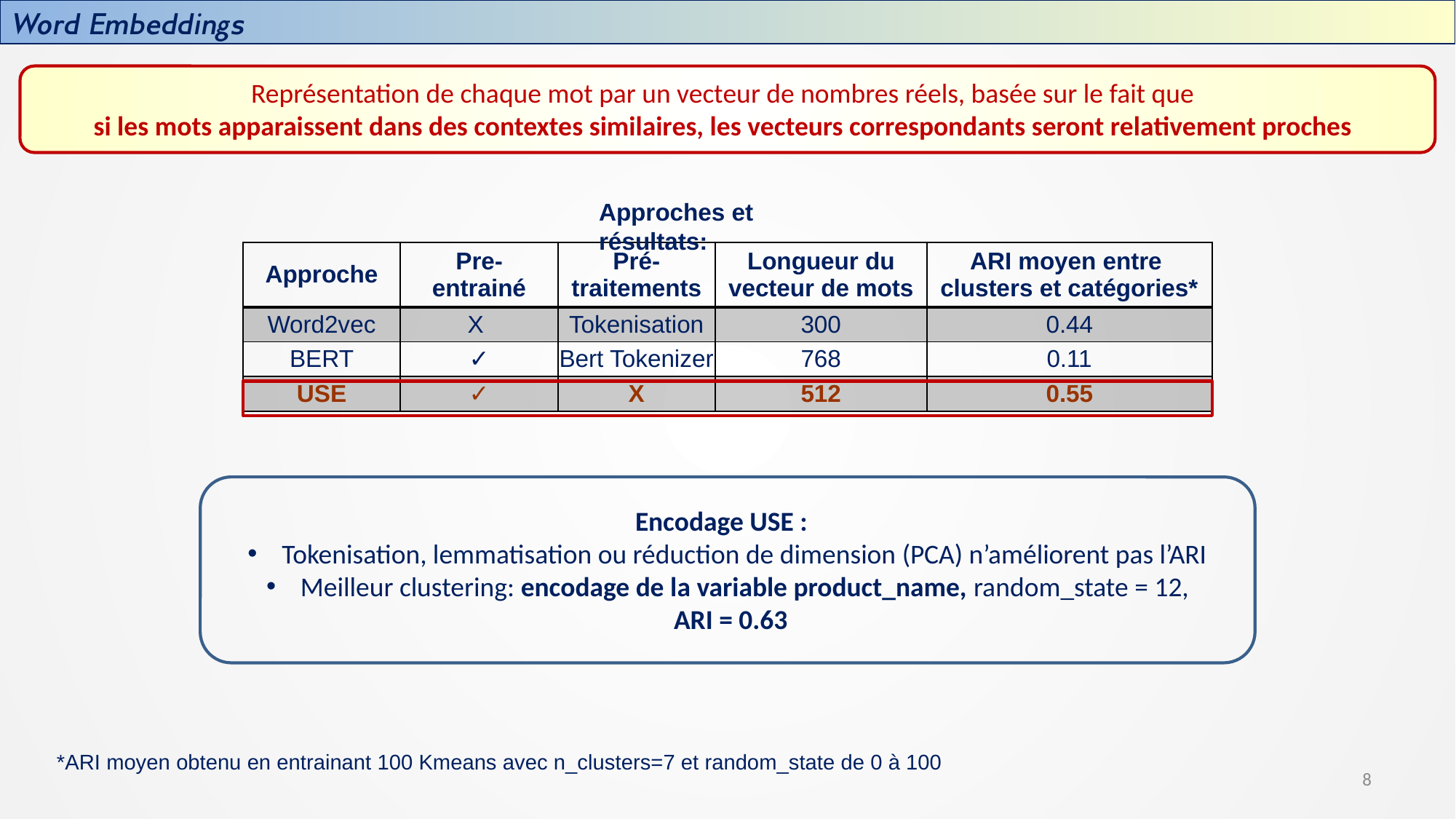

Word Embeddings

Représentation de chaque mot par un vecteur de nombres réels, basée sur le fait que
si les mots apparaissent dans des contextes similaires, les vecteurs correspondants seront relativement proches
Approches et résultats:
| Approche | Pre-entrainé | Pré-traitements | Longueur du vecteur de mots | ARI moyen entre clusters et catégories\* |
| --- | --- | --- | --- | --- |
| Word2vec | X | Tokenisation | 300 | 0.44 |
| BERT | ✓ | Bert Tokenizer | 768 | 0.11 |
| USE | ✓ | X | 512 | 0.55 |

Encodage USE :
Tokenisation, lemmatisation ou réduction de dimension (PCA) n’améliorent pas l’ARI
Meilleur clustering: encodage de la variable product_name, random_state = 12,
 ARI = 0.63
*ARI moyen obtenu en entrainant 100 Kmeans avec n_clusters=7 et random_state de 0 à 100
8